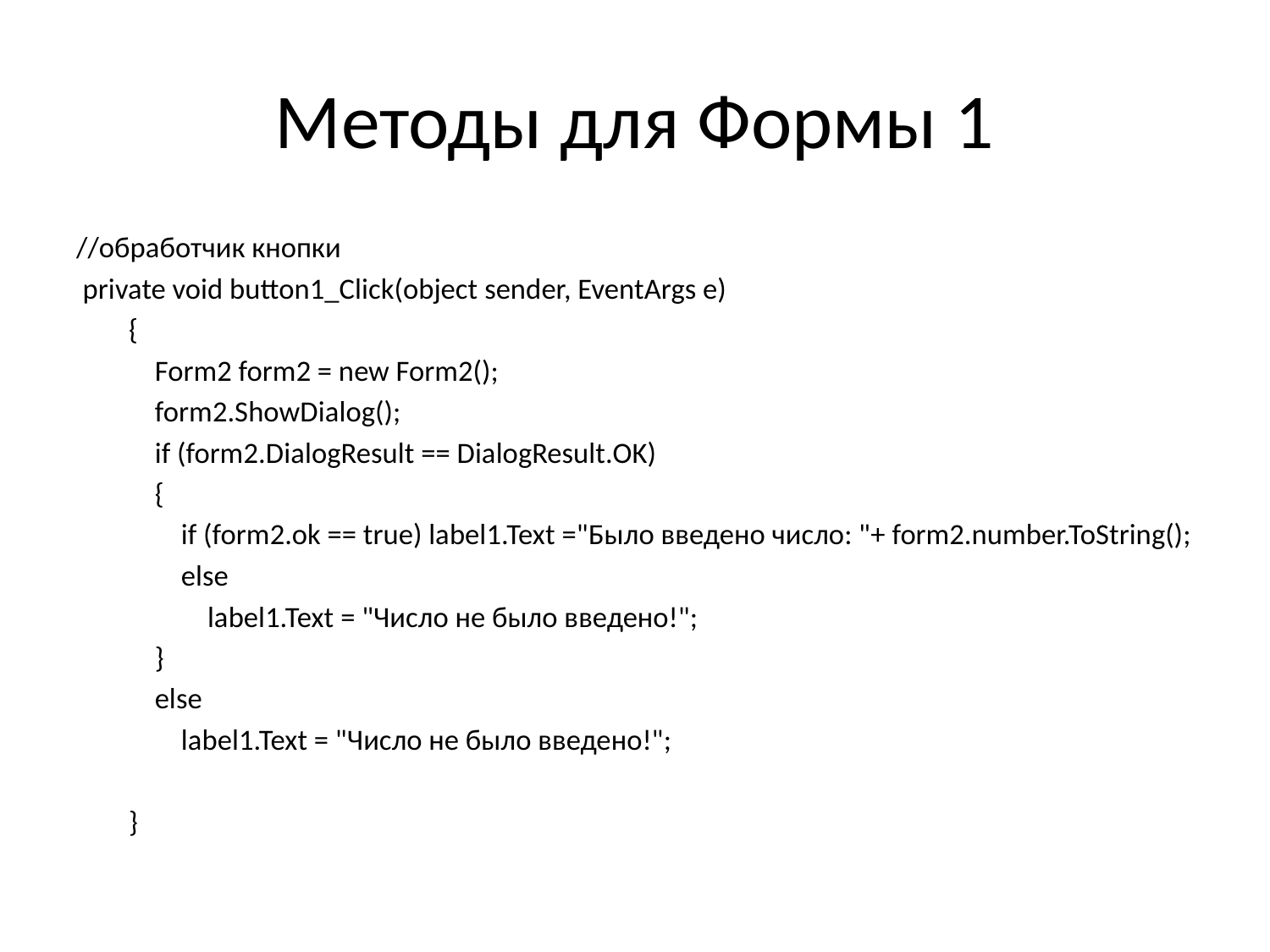

# Методы для Формы 1
//обработчик кнопки
 private void button1_Click(object sender, EventArgs e)
        {
            Form2 form2 = new Form2();
            form2.ShowDialog();
            if (form2.DialogResult == DialogResult.OK)
            {
                if (form2.ok == true) label1.Text ="Было введено число: "+ form2.number.ToString();
                else
                    label1.Text = "Число не было введено!";
            }
            else
                label1.Text = "Число не было введено!";

        }